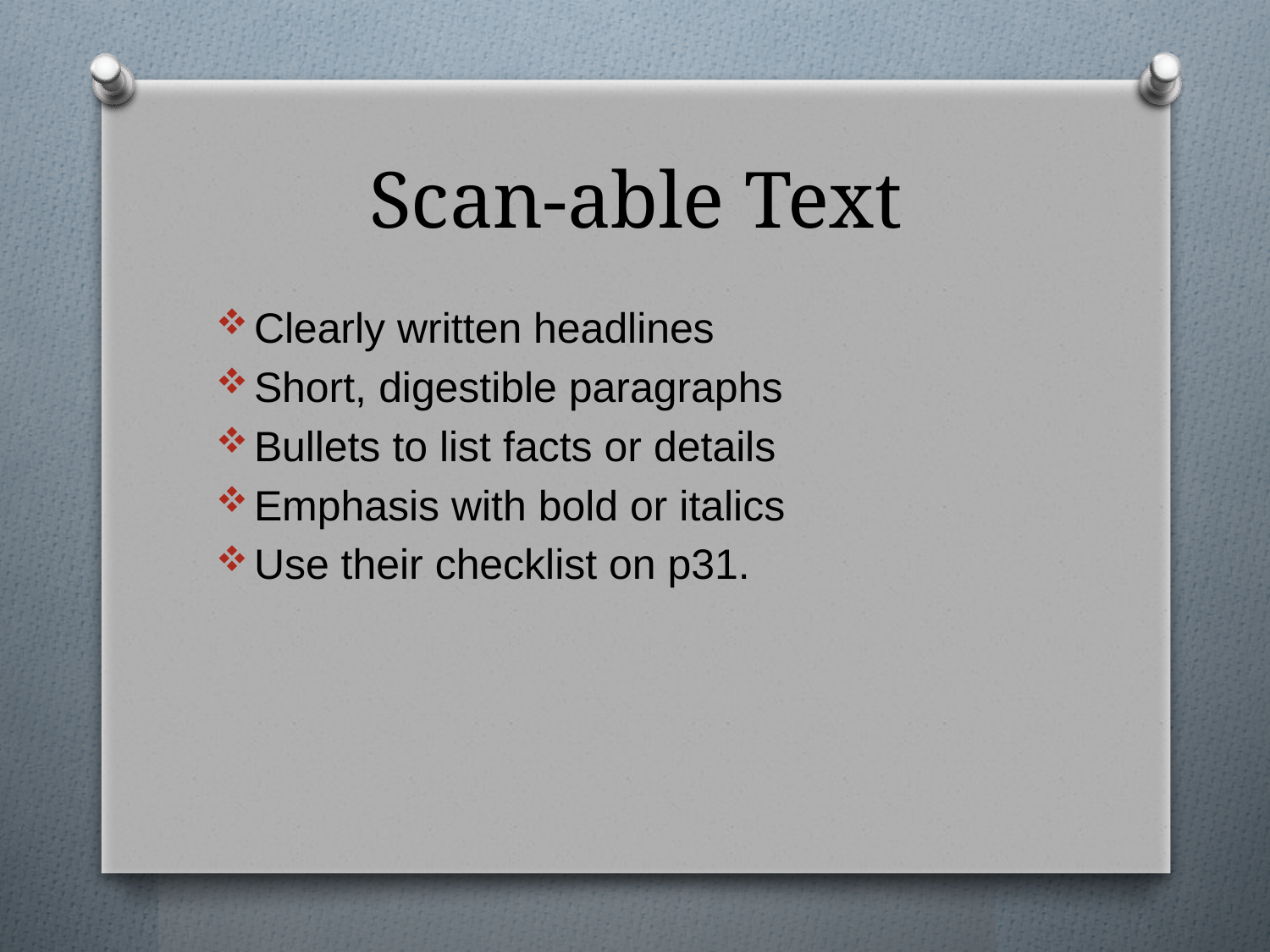

# Scan-able Text
Clearly written headlines
Short, digestible paragraphs
Bullets to list facts or details
Emphasis with bold or italics
Use their checklist on p31.